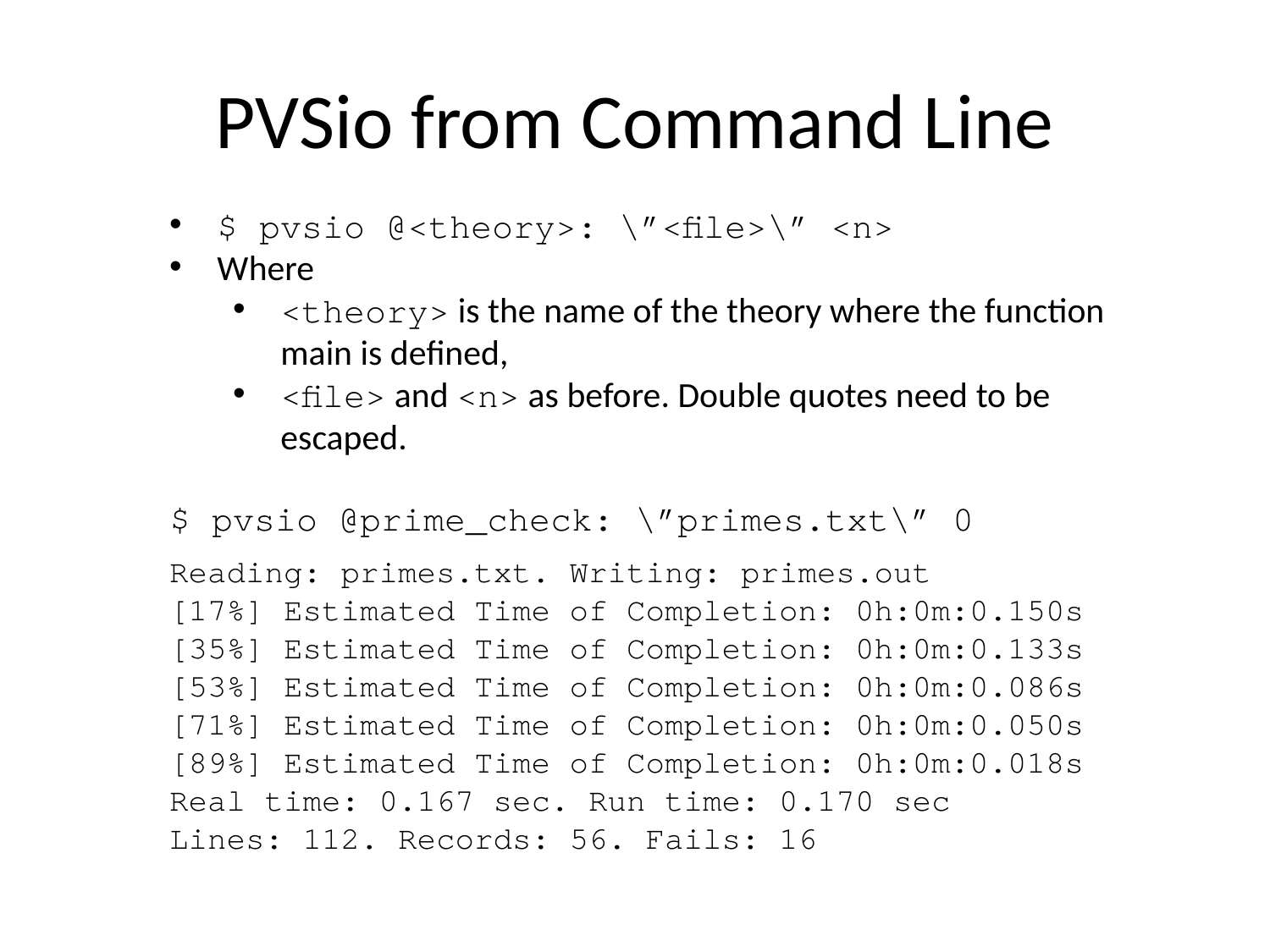

# PVSio from Command Line
$ pvsio @<theory>: \”<file>\” <n>
Where
<theory> is the name of the theory where the function main is defined,
<file> and <n> as before. Double quotes need to be escaped.
$ pvsio @prime_check: \”primes.txt\” 0
Reading: primes.txt. Writing: primes.out
[17%] Estimated Time of Completion: 0h:0m:0.150s
[35%] Estimated Time of Completion: 0h:0m:0.133s
[53%] Estimated Time of Completion: 0h:0m:0.086s
[71%] Estimated Time of Completion: 0h:0m:0.050s
[89%] Estimated Time of Completion: 0h:0m:0.018s
Real time: 0.167 sec. Run time: 0.170 sec
Lines: 112. Records: 56. Fails: 16